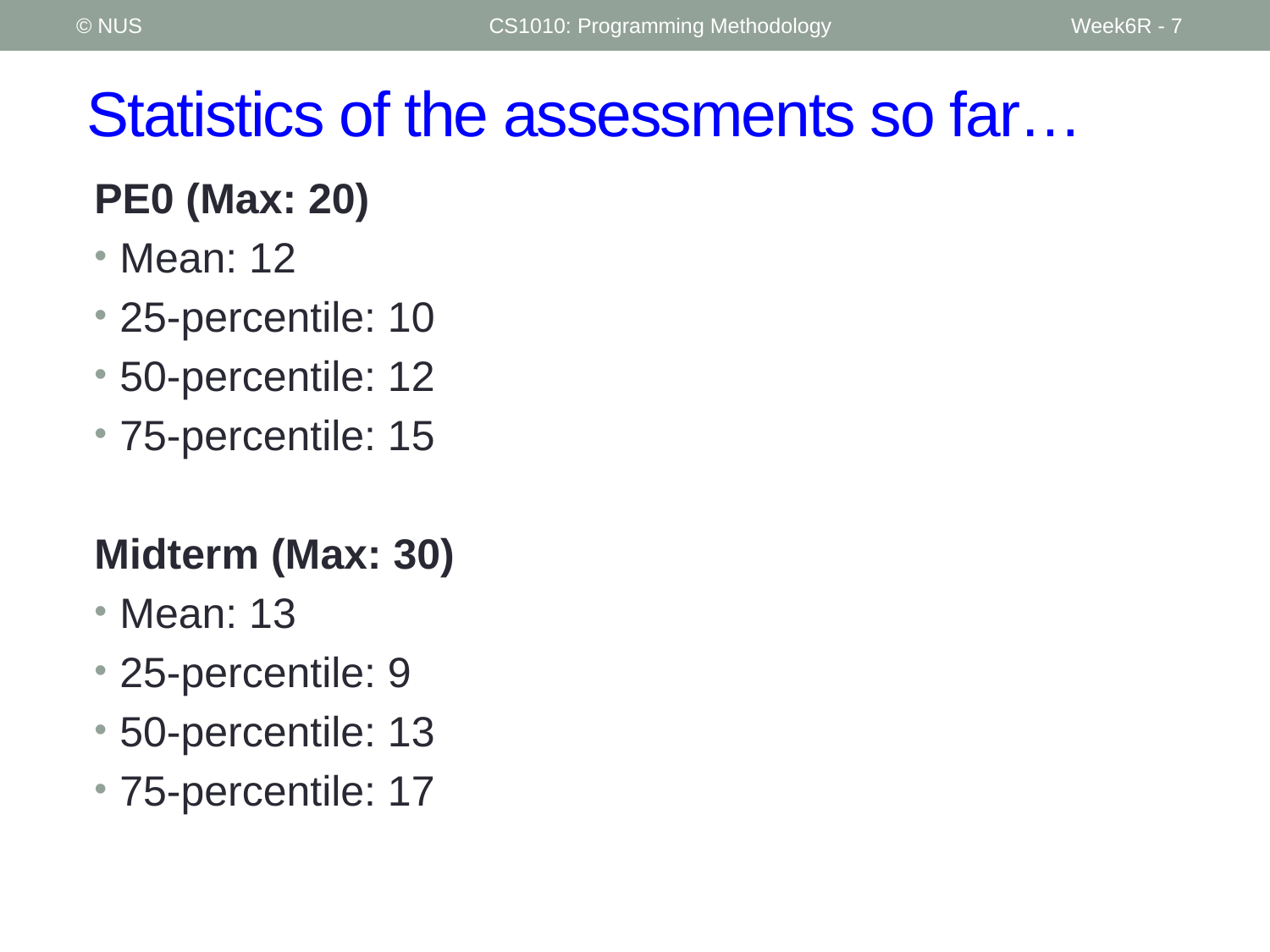

© NUS
CS1010: Programming Methodology
Week6R - 7
# Statistics of the assessments so far…
PE0 (Max: 20)
Mean: 12
25-percentile: 10
50-percentile: 12
75-percentile: 15

Midterm (Max: 30)
Mean: 13
25-percentile: 9
50-percentile: 13
75-percentile: 17